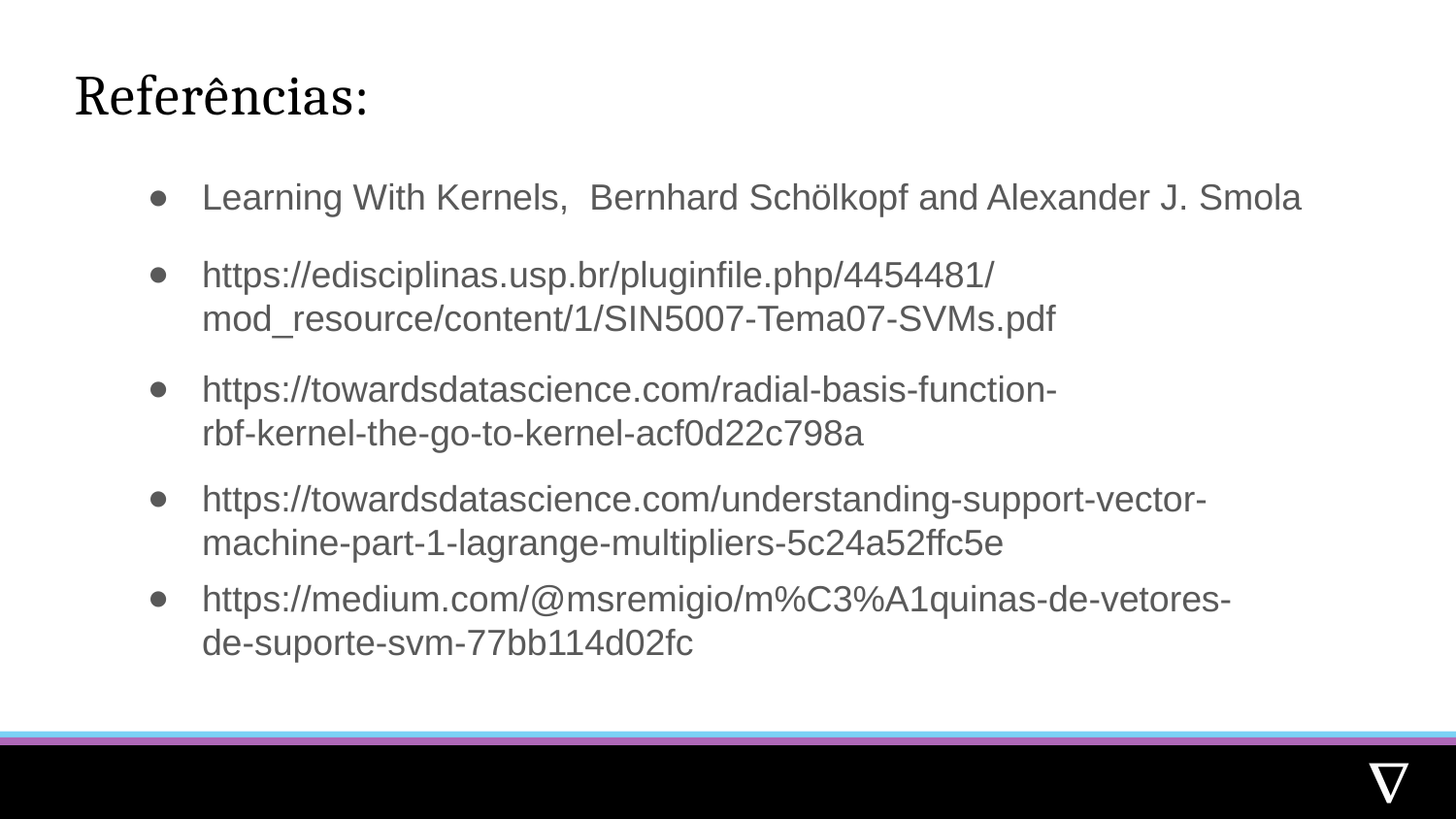

# Referências:
Learning With Kernels,  Bernhard Schölkopf and Alexander J. Smola

https://edisciplinas.usp.br/pluginfile.php/4454481/mod_resource/content/1/SIN5007-Tema07-SVMs.pdf
https://towardsdatascience.com/radial-basis-function-rbf-kernel-the-go-to-kernel-acf0d22c798a

https://towardsdatascience.com/understanding-support-vector-machine-part-1-lagrange-multipliers-5c24a52ffc5e

https://medium.com/@msremigio/m%C3%A1quinas-de-vetores-de-suporte-svm-77bb114d02fc